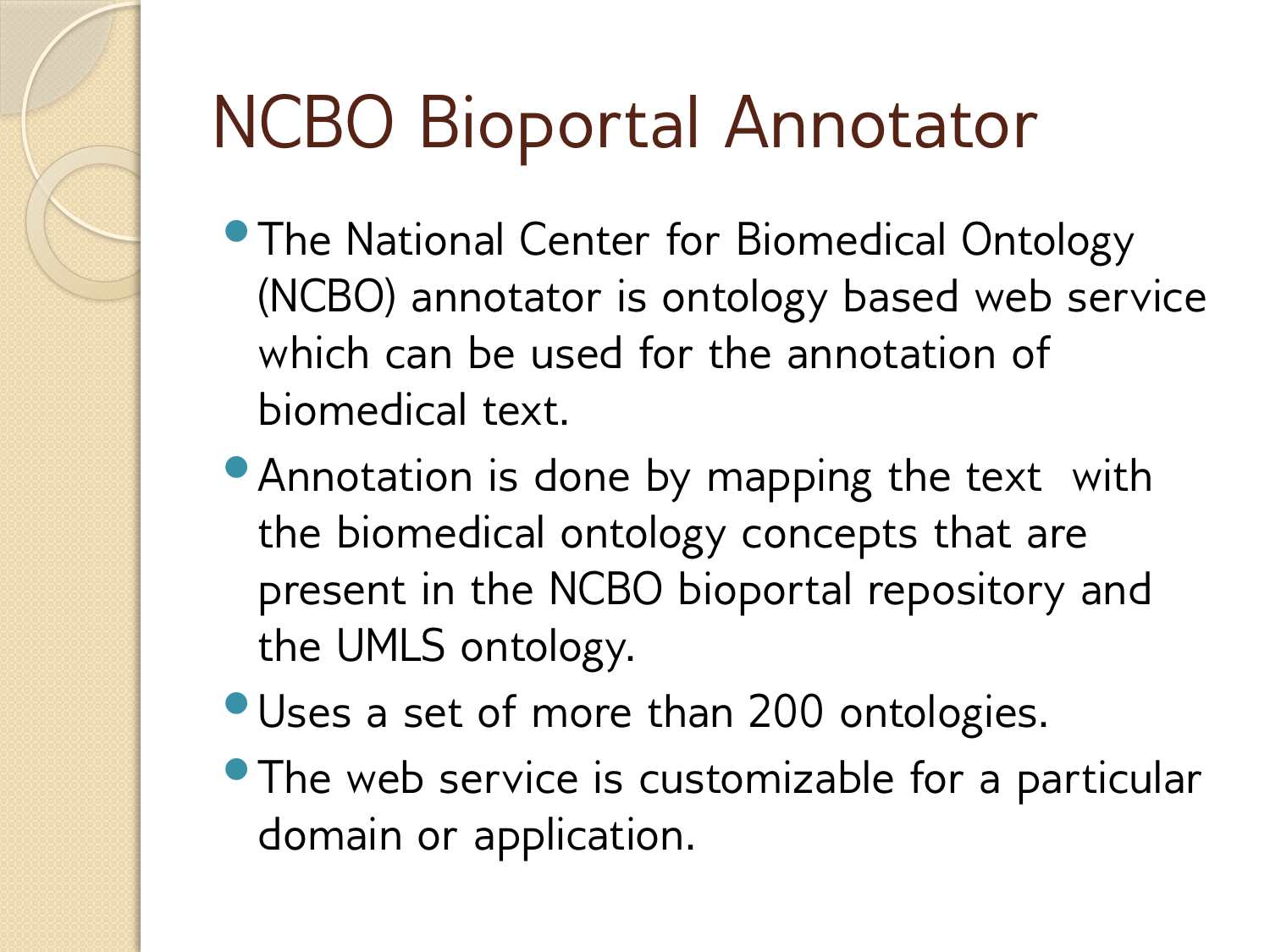

# NCBO Bioportal Annotator
The National Center for Biomedical Ontology (NCBO) annotator is ontology based web service which can be used for the annotation of biomedical text.
Annotation is done by mapping the text  with the biomedical ontology concepts that are present in the NCBO bioportal repository and the UMLS ontology.
Uses a set of more than 200 ontologies.
The web service is customizable for a particular domain or application.